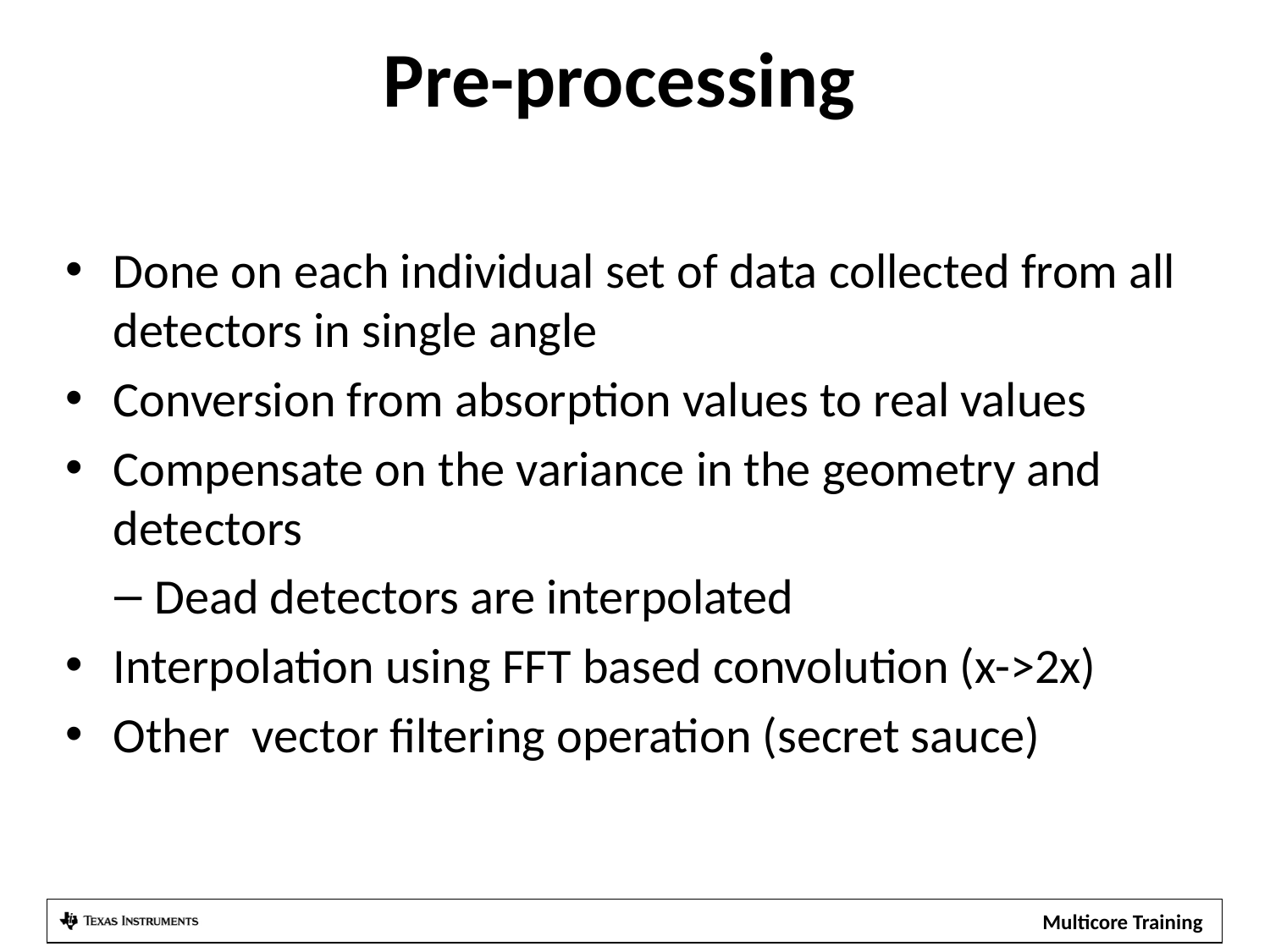

# Pre-processing
Done on each individual set of data collected from all detectors in single angle
Conversion from absorption values to real values
Compensate on the variance in the geometry and detectors
Dead detectors are interpolated
Interpolation using FFT based convolution (x->2x)
Other  vector filtering operation (secret sauce)